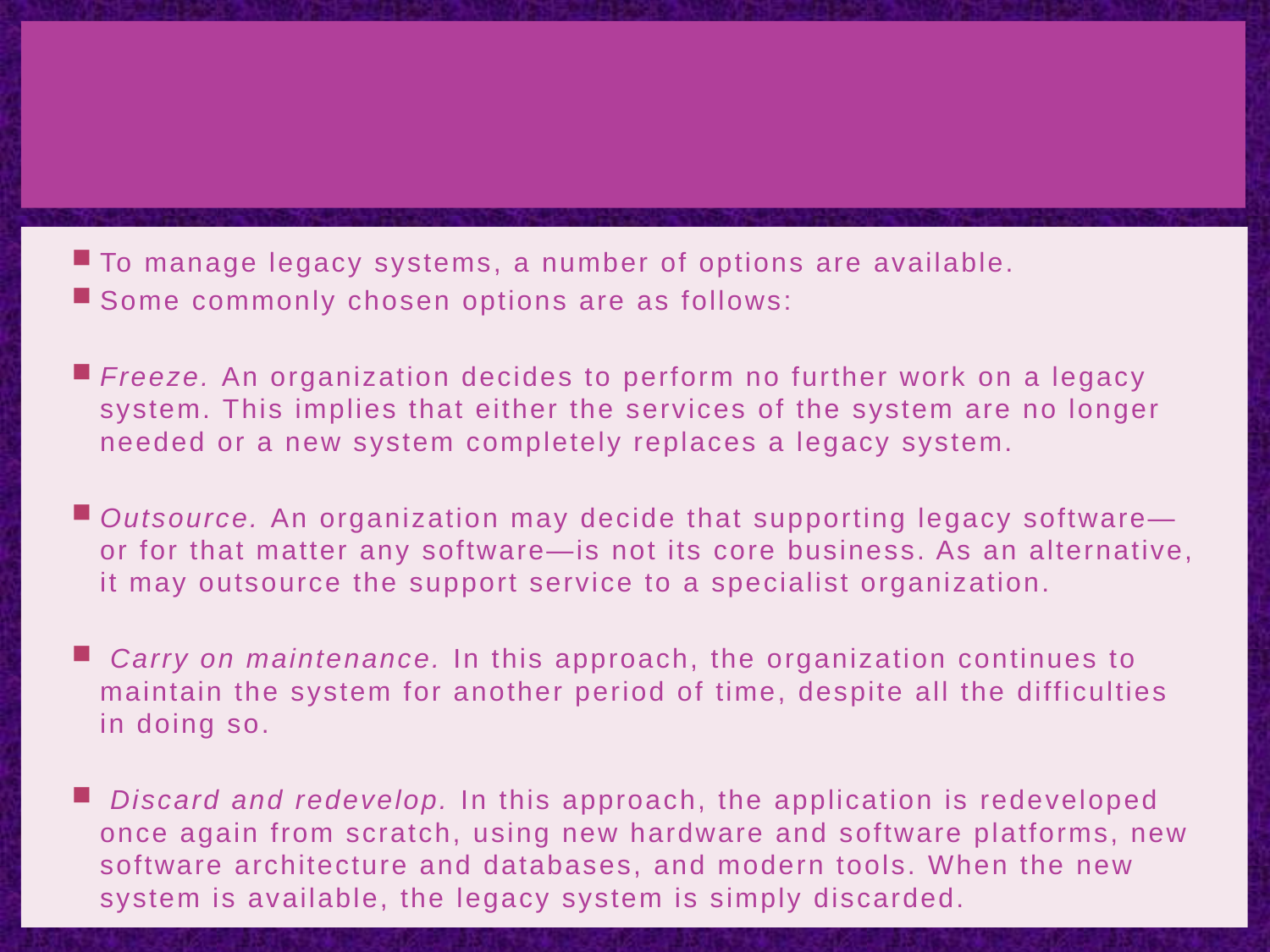

#
To manage legacy systems, a number of options are available.
Some commonly chosen options are as follows:

Freeze. An organization decides to perform no further work on a legacy system. This implies that either the services of the system are no longer needed or a new system completely replaces a legacy system.

Outsource. An organization may decide that supporting legacy software—or for that matter any software—is not its core business. As an alternative, it may outsource the support service to a specialist organization.

 Carry on maintenance. In this approach, the organization continues to maintain the system for another period of time, despite all the difficulties in doing so.

 Discard and redevelop. In this approach, the application is redeveloped once again from scratch, using new hardware and software platforms, new software architecture and databases, and modern tools. When the new system is available, the legacy system is simply discarded.